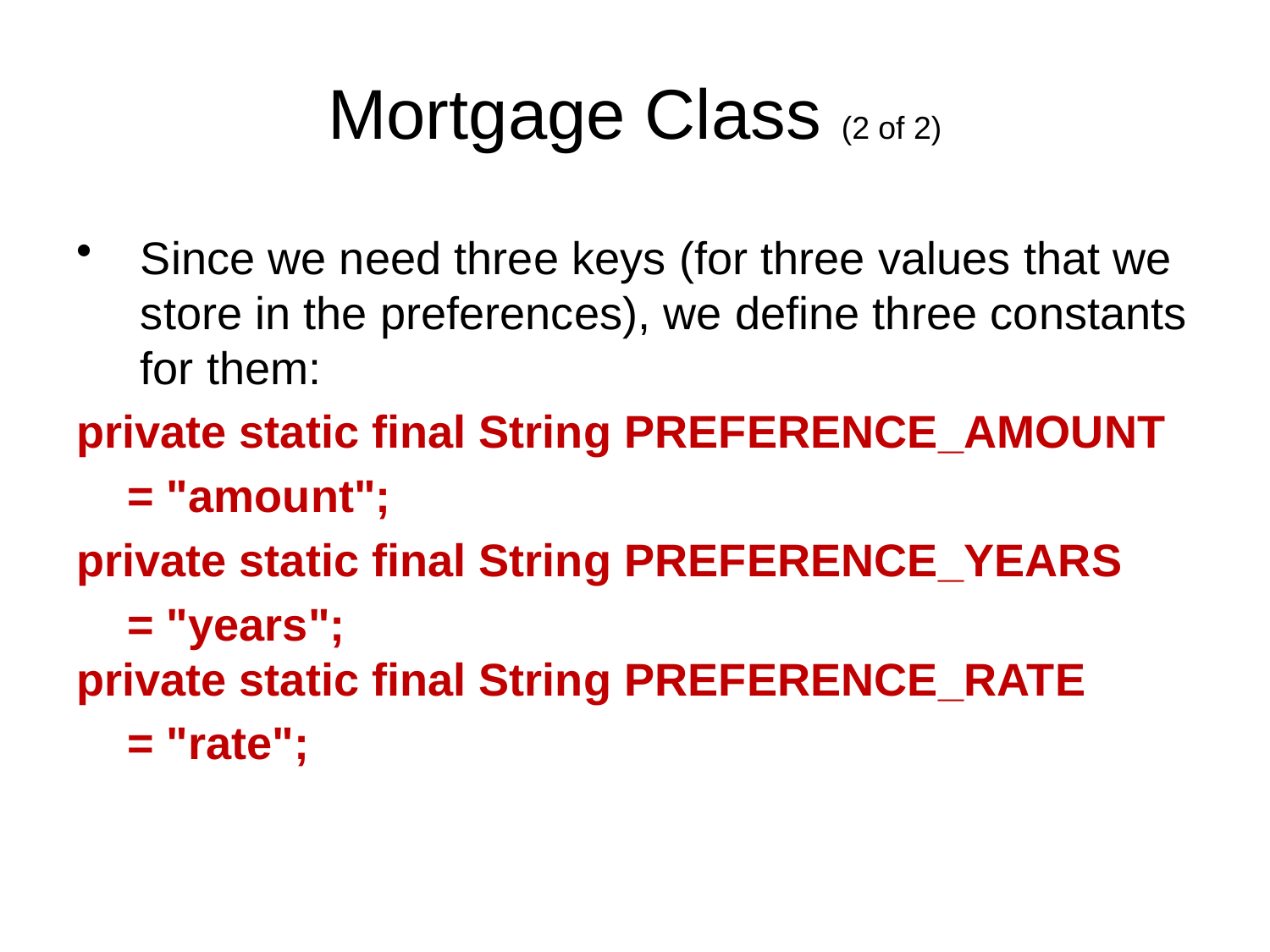

# Mortgage Class (2 of 2)
Since we need three keys (for three values that we store in the preferences), we define three constants for them:
private static final String PREFERENCE_AMOUNT
    = "amount";
private static final String PREFERENCE_YEARS
    = "years";
private static final String PREFERENCE_RATE
    = "rate";